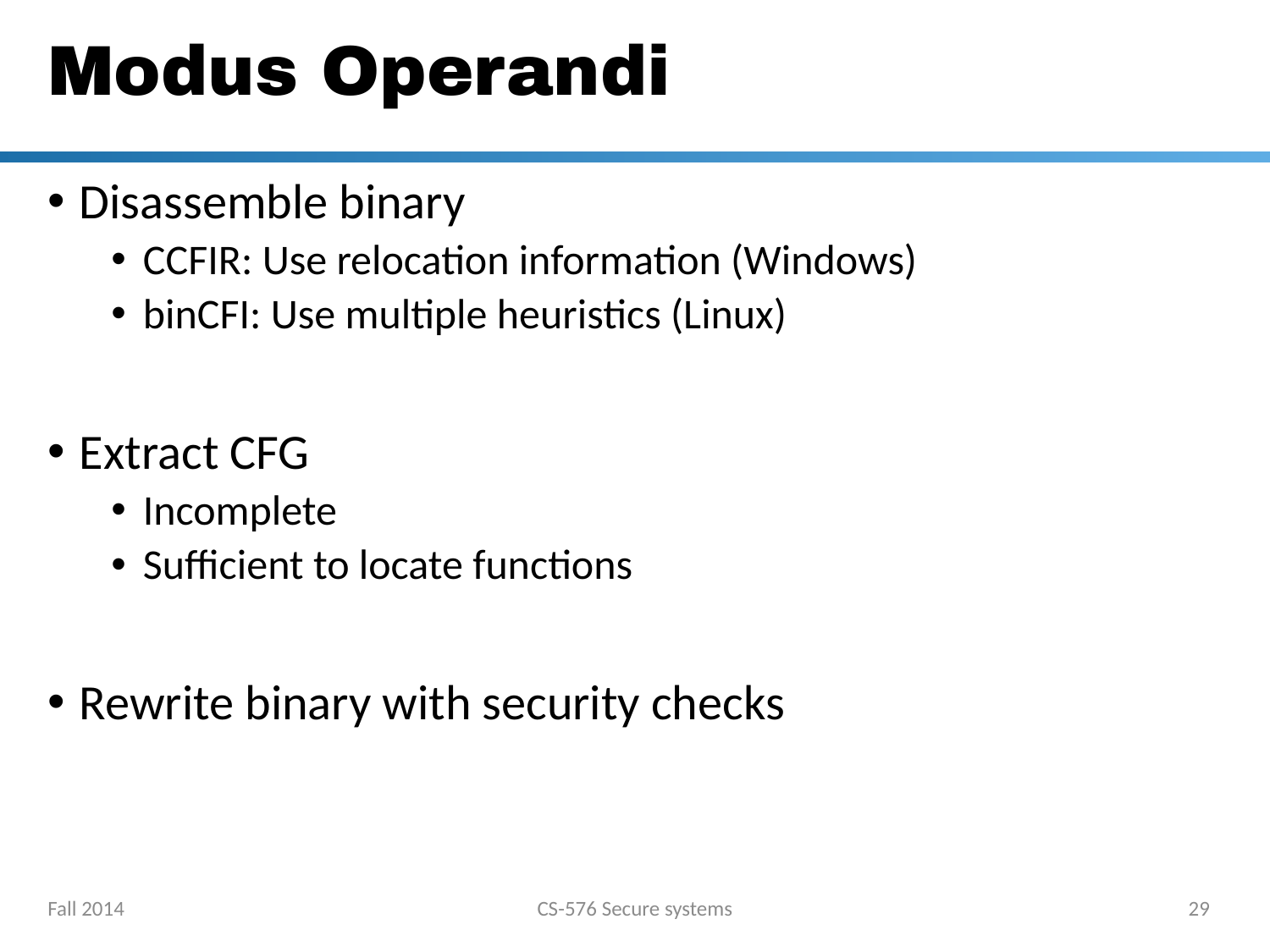

# Modus Operandi
Disassemble binary
CCFIR: Use relocation information (Windows)
binCFI: Use multiple heuristics (Linux)

Extract CFG
Incomplete
Sufficient to locate functions

Rewrite binary with security checks
Fall 2014
CS-576 Secure systems
29